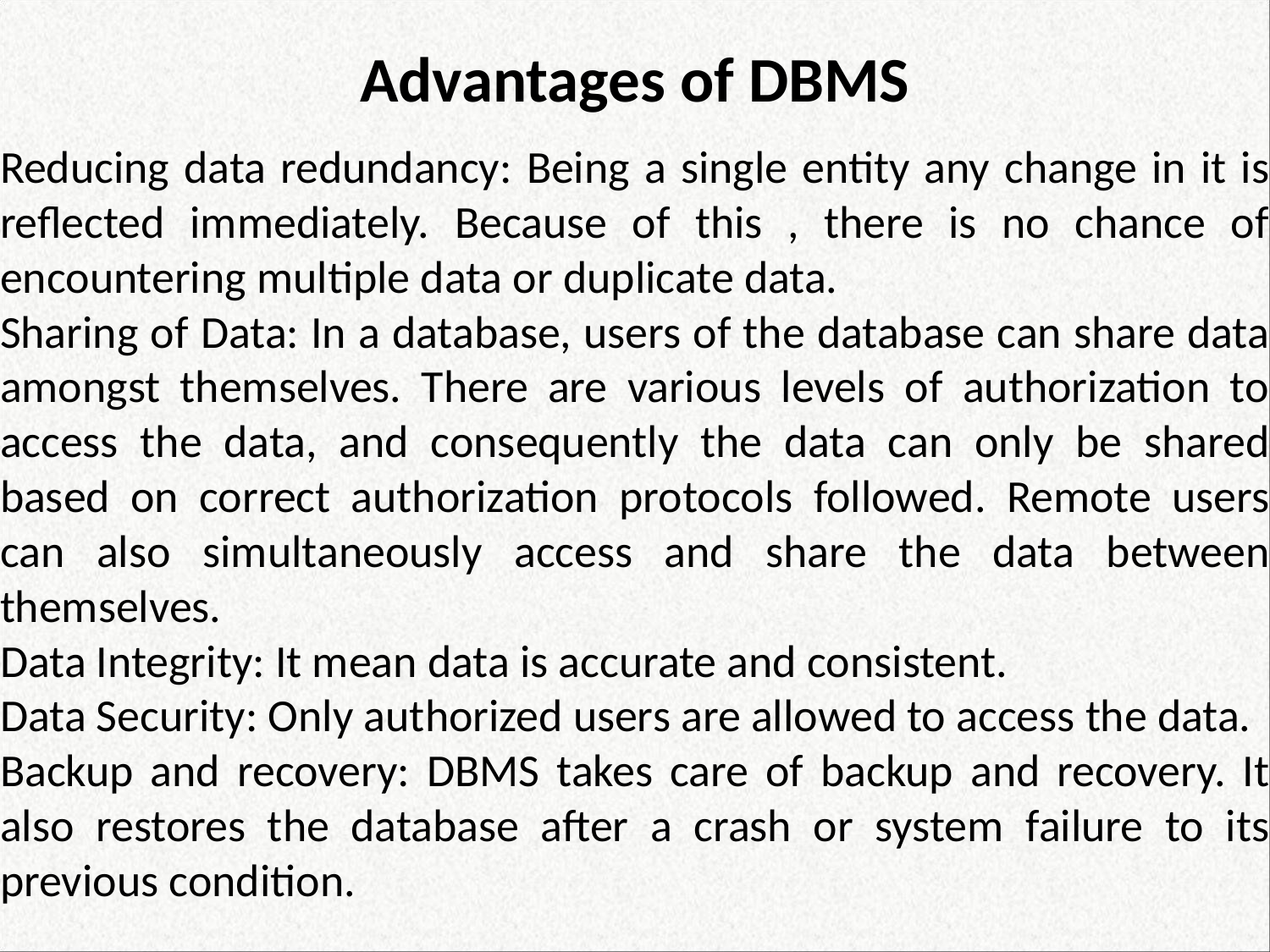

# Advantages of DBMS
Reducing data redundancy: Being a single entity any change in it is reflected immediately. Because of this , there is no chance of encountering multiple data or duplicate data.
Sharing of Data: In a database, users of the database can share data amongst themselves. There are various levels of authorization to access the data, and consequently the data can only be shared based on correct authorization protocols followed. Remote users can also simultaneously access and share the data between themselves.
Data Integrity: It mean data is accurate and consistent.
Data Security: Only authorized users are allowed to access the data.
Backup and recovery: DBMS takes care of backup and recovery. It also restores the database after a crash or system failure to its previous condition.